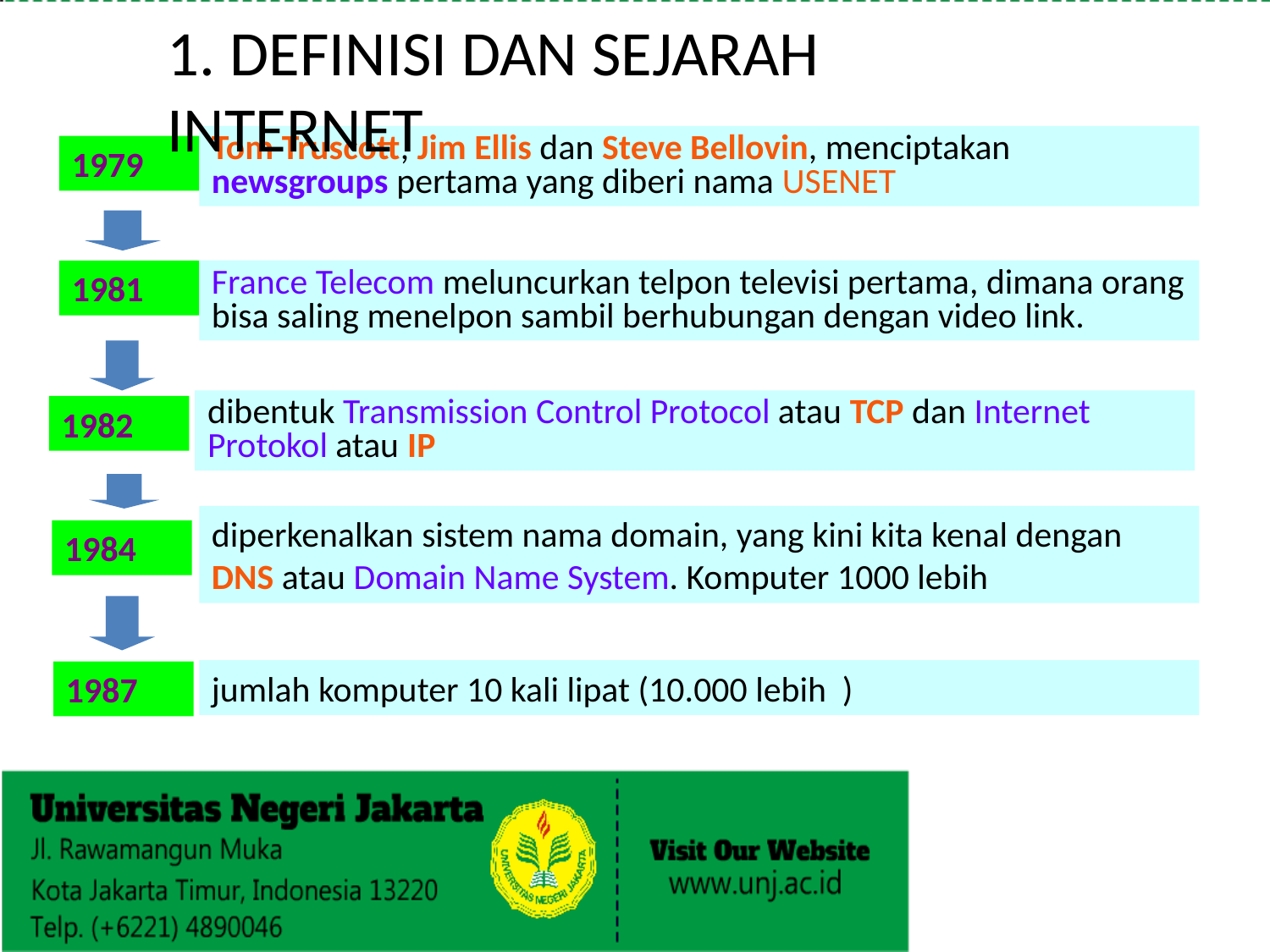

1. DEFINISI DAN SEJARAH INTERNET
Tom Truscott, Jim Ellis dan Steve Bellovin, menciptakan newsgroups pertama yang diberi nama USENET
1979

1981
France Telecom meluncurkan telpon televisi pertama, dimana orang bisa saling menelpon sambil berhubungan dengan video link.

dibentuk Transmission Control Protocol atau TCP dan Internet Protokol atau IP
1982

diperkenalkan sistem nama domain, yang kini kita kenal dengan DNS atau Domain Name System. Komputer 1000 lebih
1984

jumlah komputer 10 kali lipat (10.000 lebih  )
1987